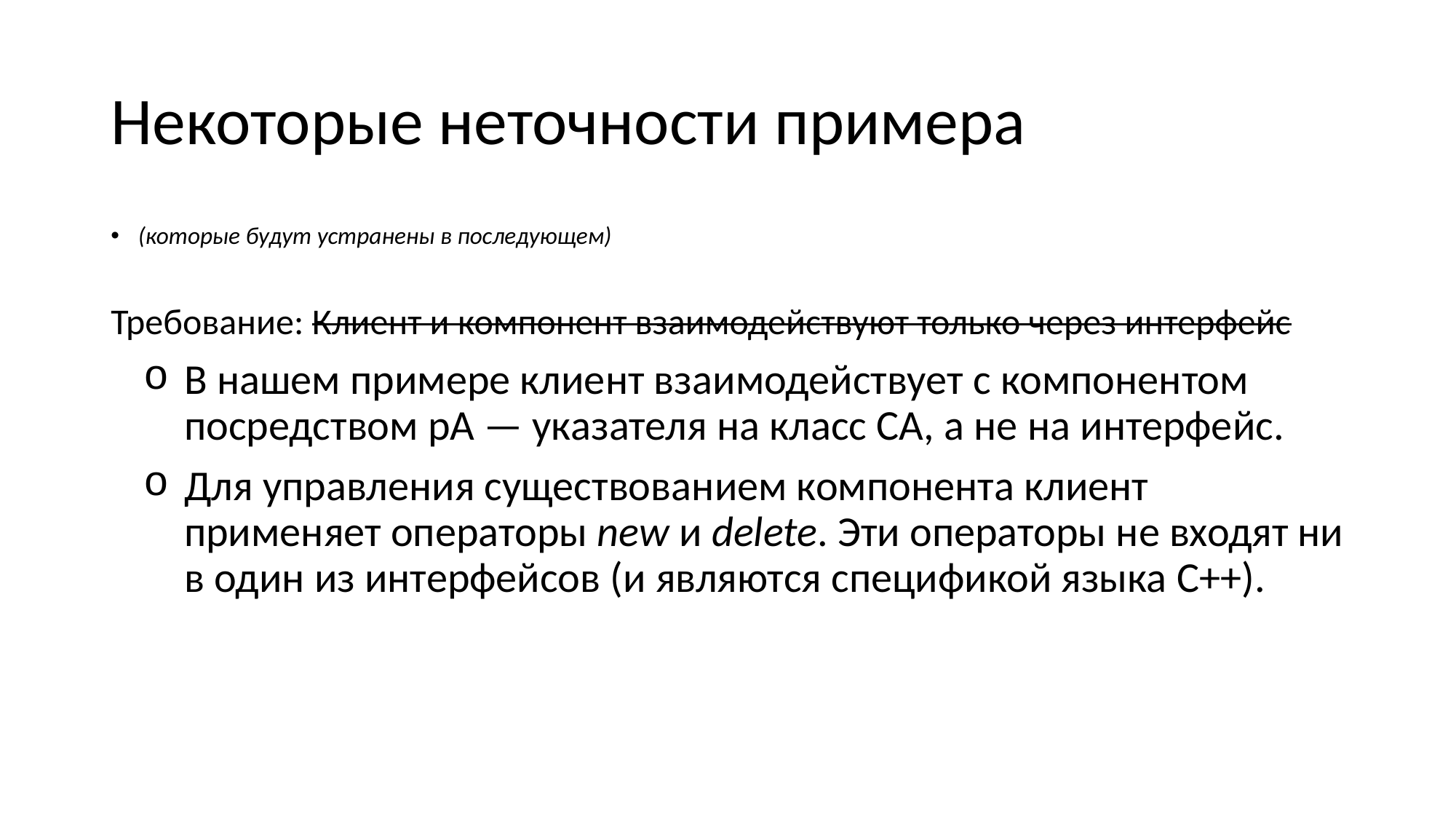

# Некоторые неточности примера
(которые будут устранены в последующем)

Требование: Клиент и компонент взаимодействуют только через интерфейс
В нашем примере клиент взаимодействует с компонентом посредством pA — указателя на класс CA, а не на интерфейс.
Для управления существованием компонента клиент применяет операторы new и delete. Эти операторы не входят ни в один из интерфейсов (и являются спецификой языка С++).